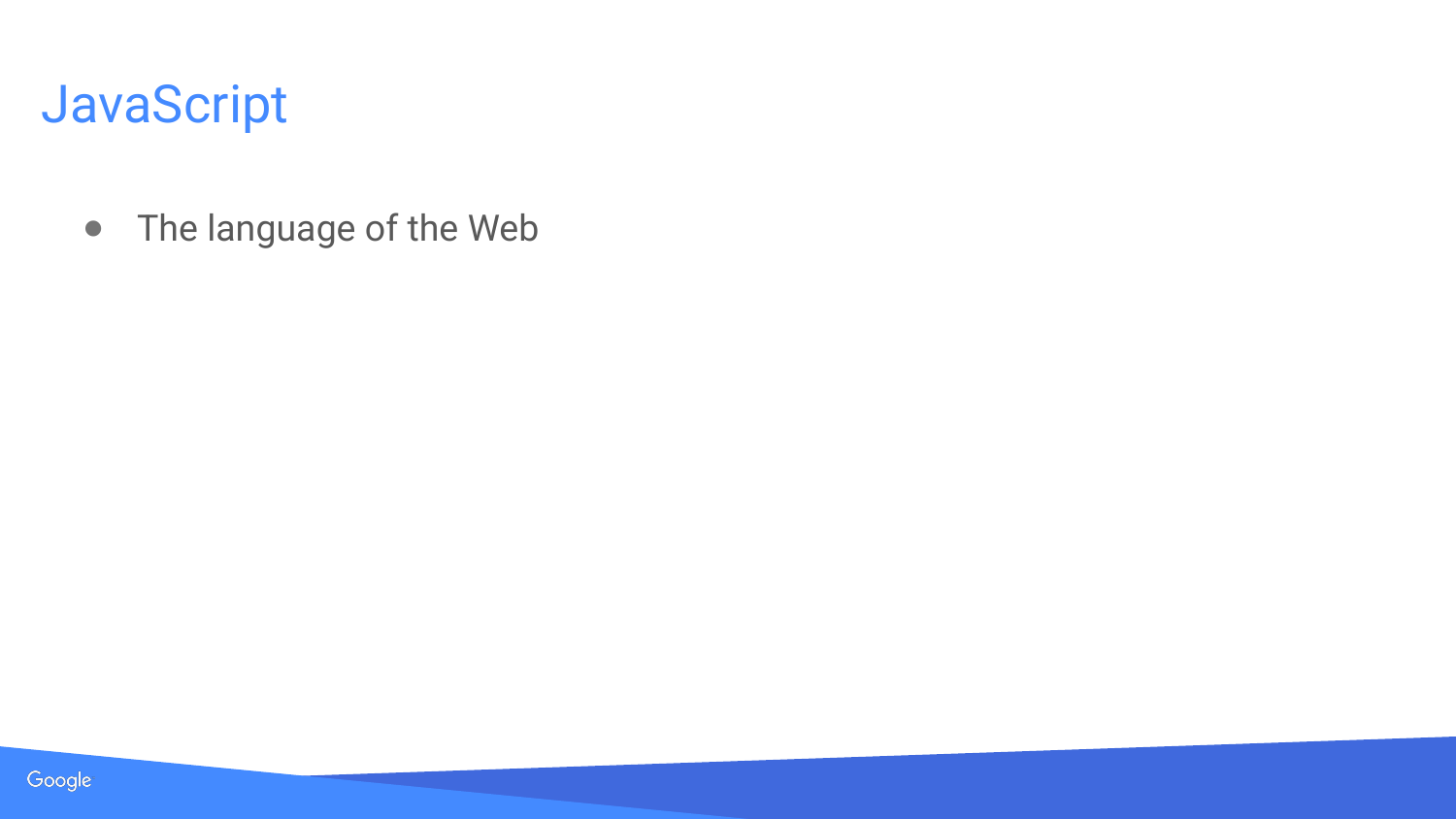

# JavaScript
The language of the Web